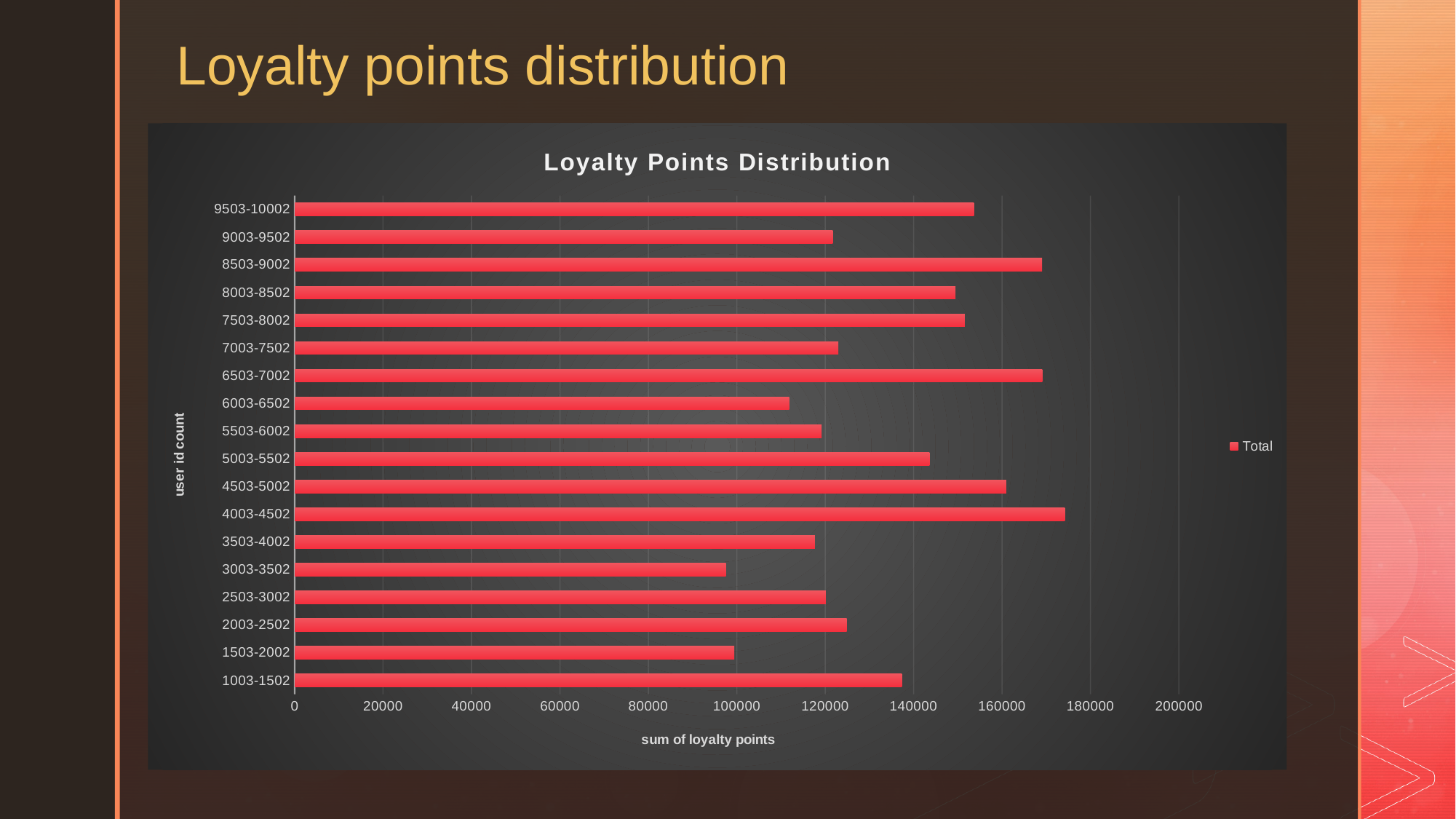

Loyalty points distribution

### Chart: Loyalty Points Distribution

| Category | Total |
|---|---|
| 1003-1502 | 137342.0 |
| 1503-2002 | 99441.0 |
| 2003-2502 | 124851.0 |
| 2503-3002 | 120142.0 |
| 3003-3502 | 97522.0 |
| 3503-4002 | 117655.0 |
| 4003-4502 | 174203.0 |
| 4503-5002 | 160945.0 |
| 5003-5502 | 143582.0 |
| 5503-6002 | 119196.0 |
| 6003-6502 | 111875.0 |
| 6503-7002 | 169077.0 |
| 7003-7502 | 122975.0 |
| 7503-8002 | 151563.0 |
| 8003-8502 | 149476.0 |
| 8503-9002 | 169054.0 |
| 9003-9502 | 121700.0 |
| 9503-10002 | 153618.0 |